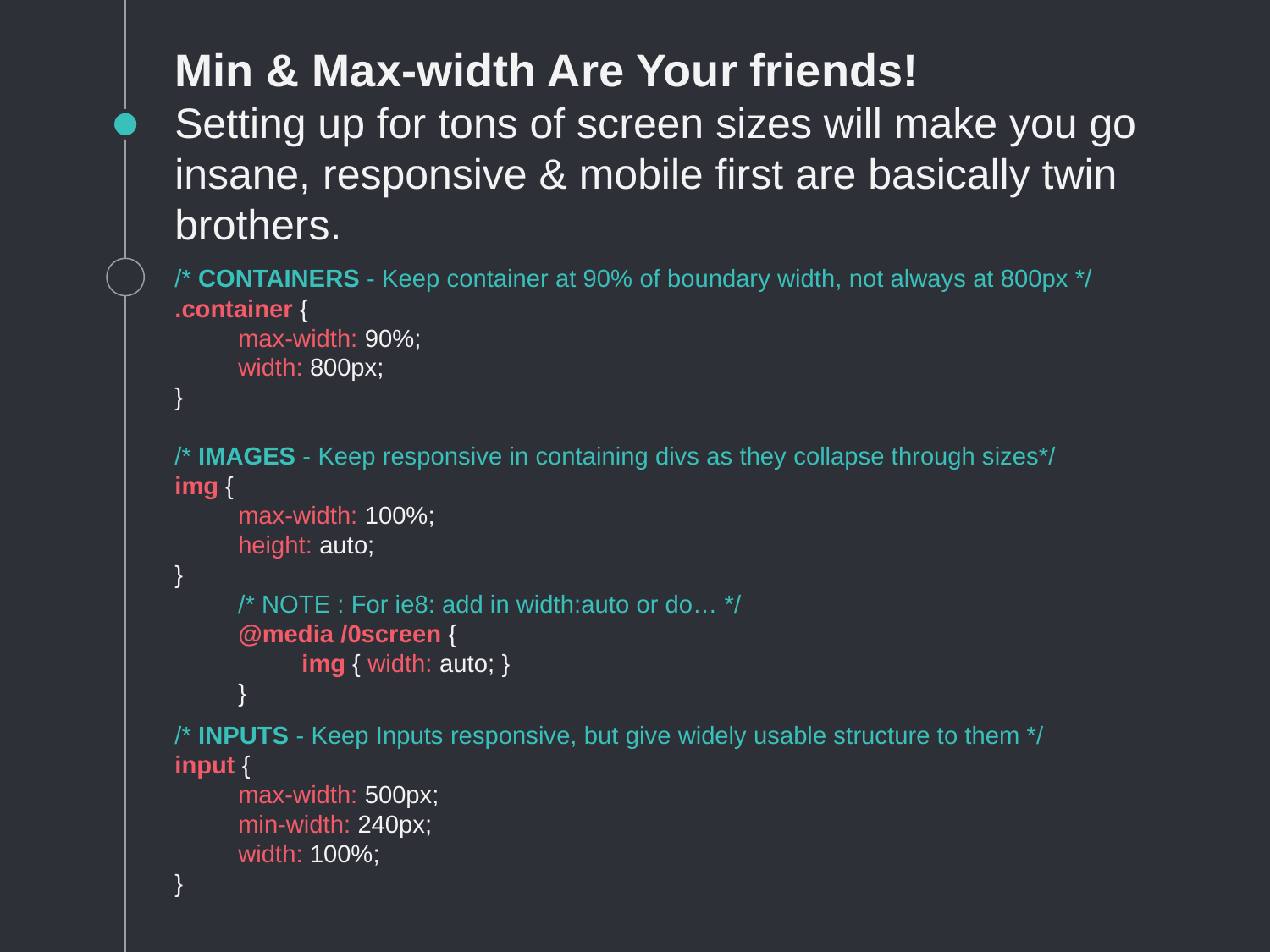

Min & Max-width Are Your friends!
Setting up for tons of screen sizes will make you go insane, responsive & mobile first are basically twin brothers.

/* CONTAINERS - Keep container at 90% of boundary width, not always at 800px */
.container {
max-width: 90%;
width: 800px;
}

/* IMAGES - Keep responsive in containing divs as they collapse through sizes*/
img {
max-width: 100%;
height: auto;
}
/* NOTE : For ie8: add in width:auto or do… */
@media /0screen {
img { width: auto; }
}

/* INPUTS - Keep Inputs responsive, but give widely usable structure to them */
input {
max-width: 500px;
min-width: 240px;
width: 100%;
}